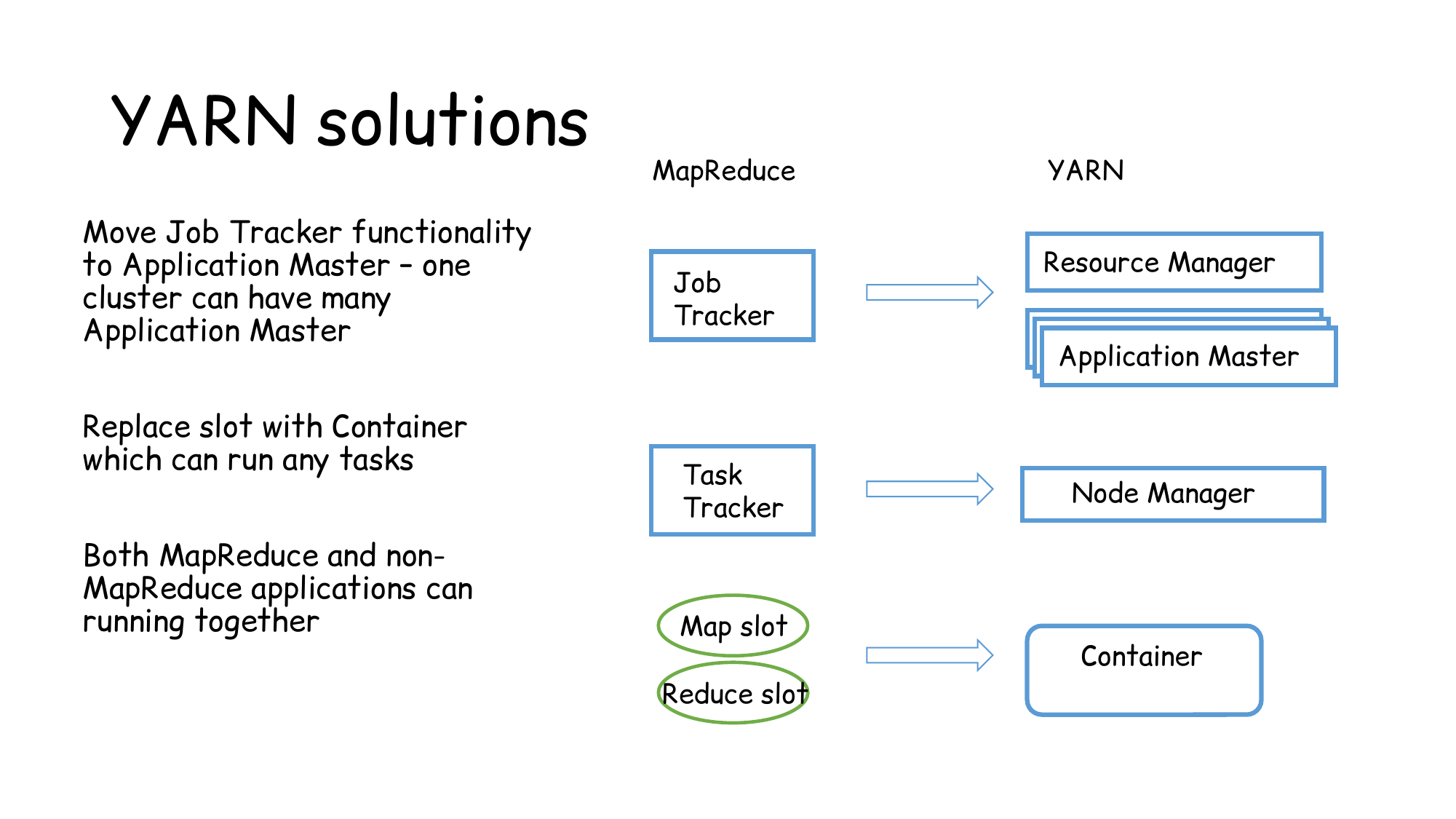

# YARN solutions
MapReduce
YARN
Move Job Tracker functionality to Application Master – one cluster can have many Application Master

Replace slot with Container which can run any tasks

Both MapReduce and non-MapReduce applications can running together

Resource Manager

Job
Tracker

Application Master

Application Master

Application Master

Task
Tracker

Node Manager

Map slot

Container

Reduce slot